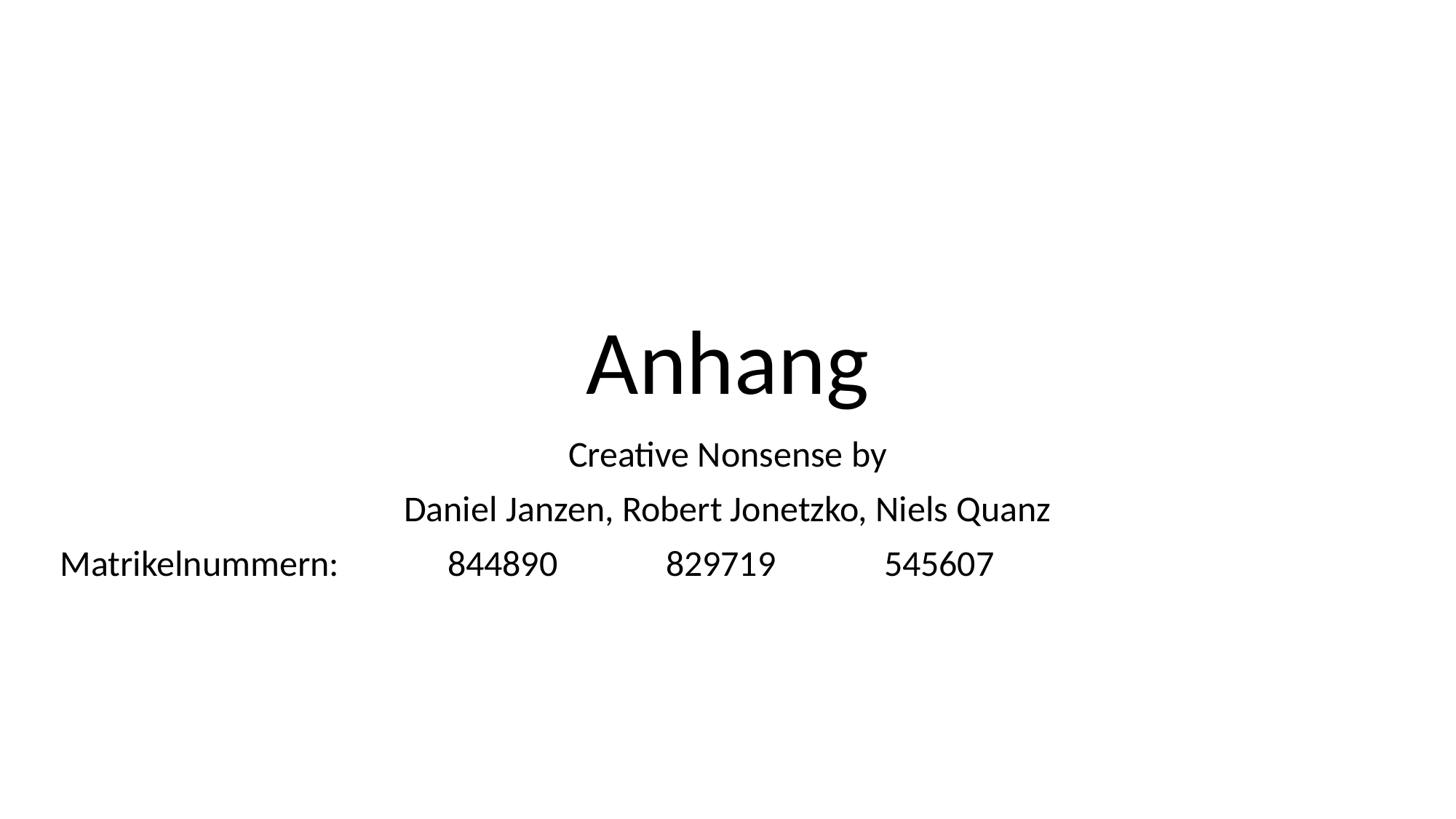

# Anhang
Creative Nonsense by
Daniel Janzen, Robert Jonetzko, Niels Quanz
      Matrikelnummern: 	844890 	829719 	545607